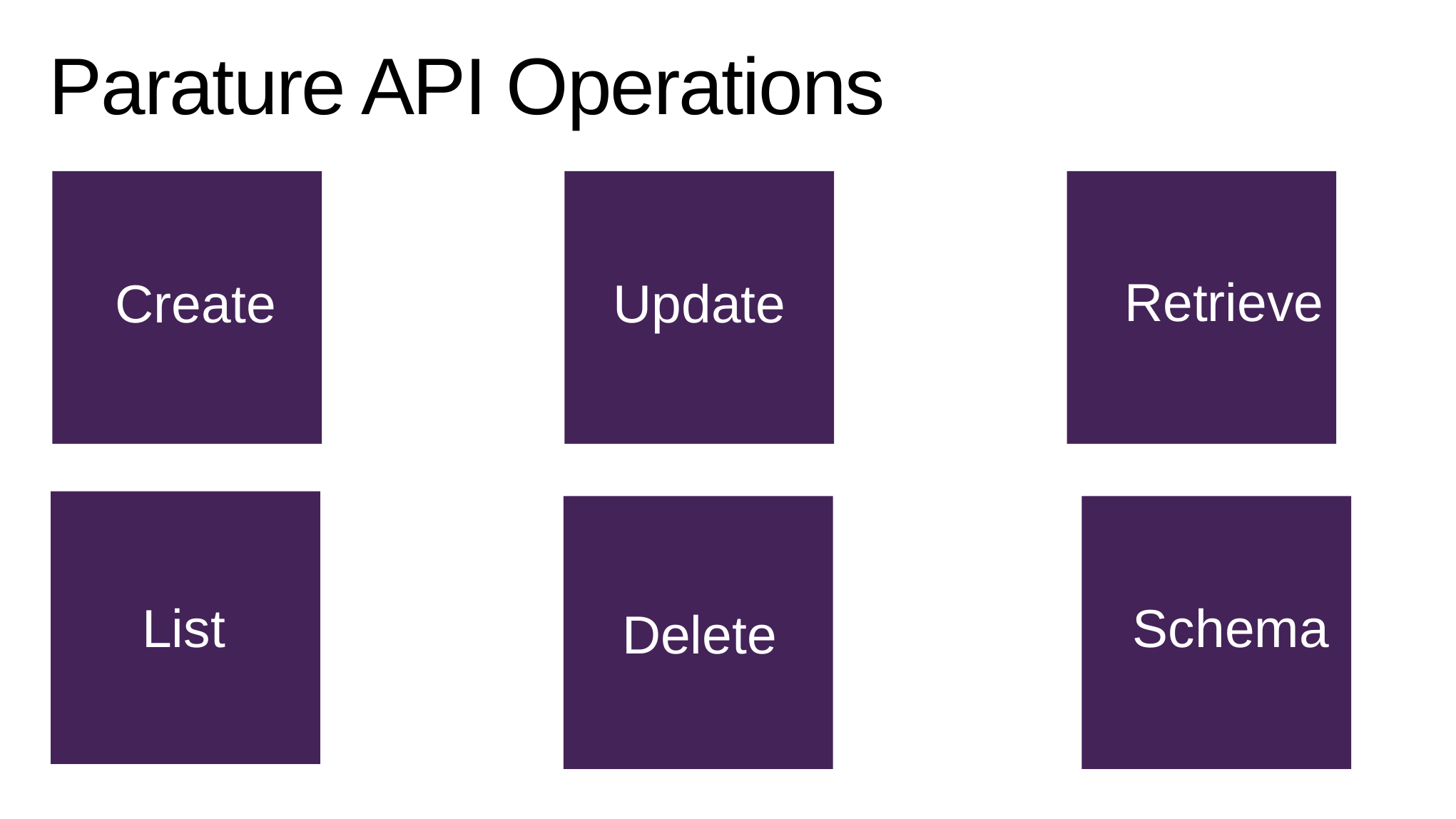

# Parature API Operations

Retrieve
Create
Update

List
Schema
Delete